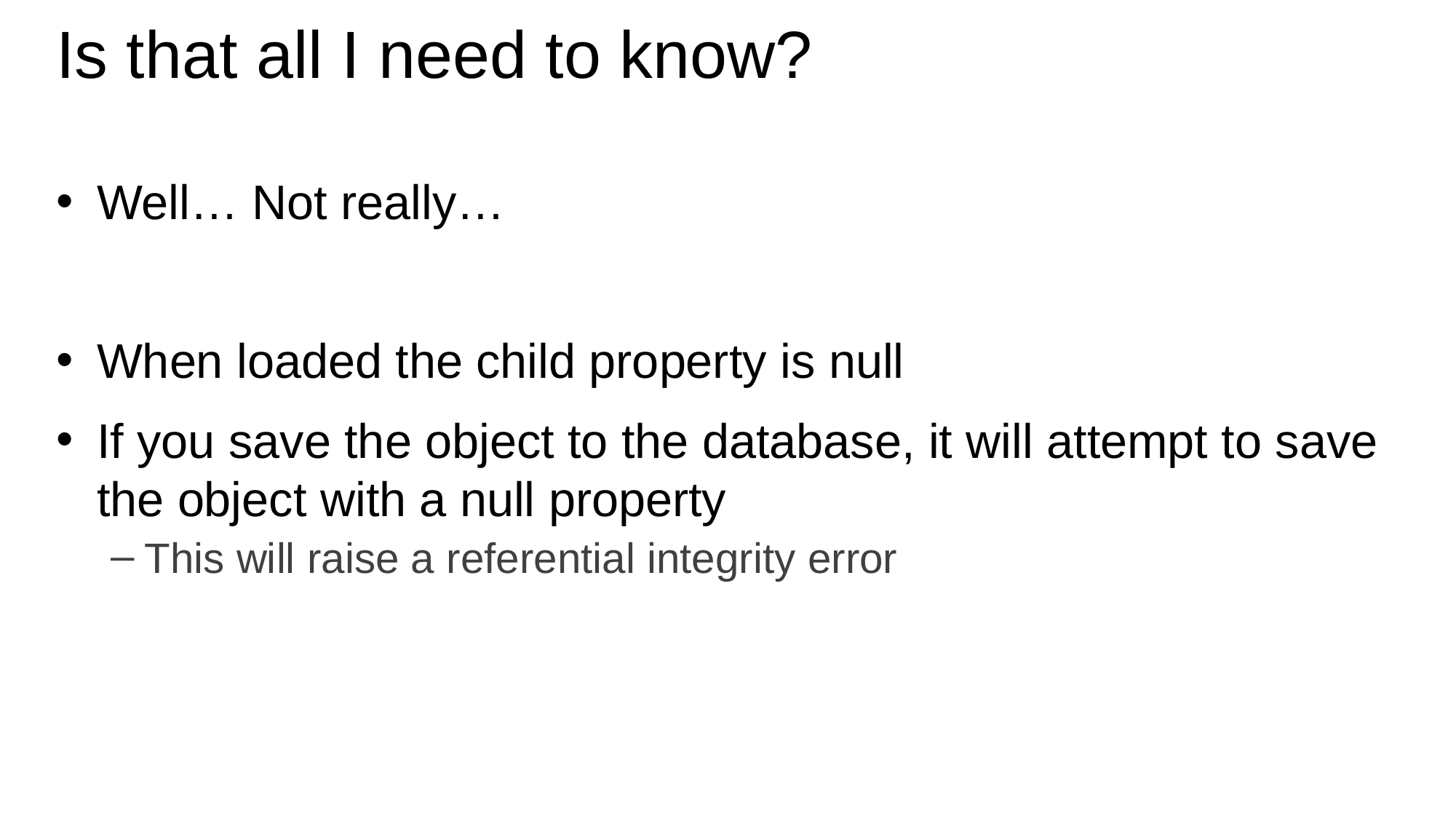

# Is that all I need to know?
Well… Not really…

When loaded the child property is null
If you save the object to the database, it will attempt to save the object with a null property
This will raise a referential integrity error